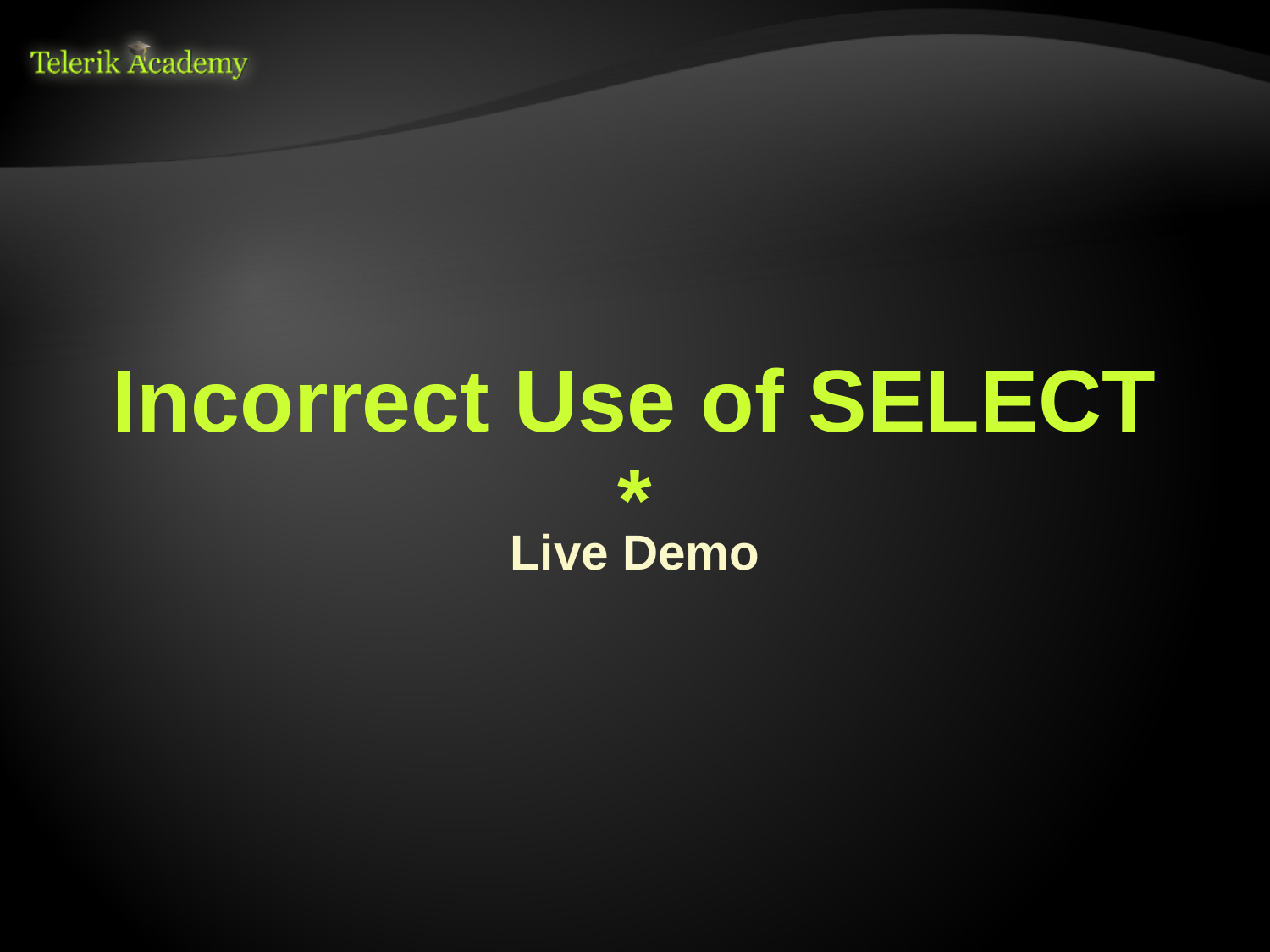

# Incorrect Use of SELECT *
Live Demo